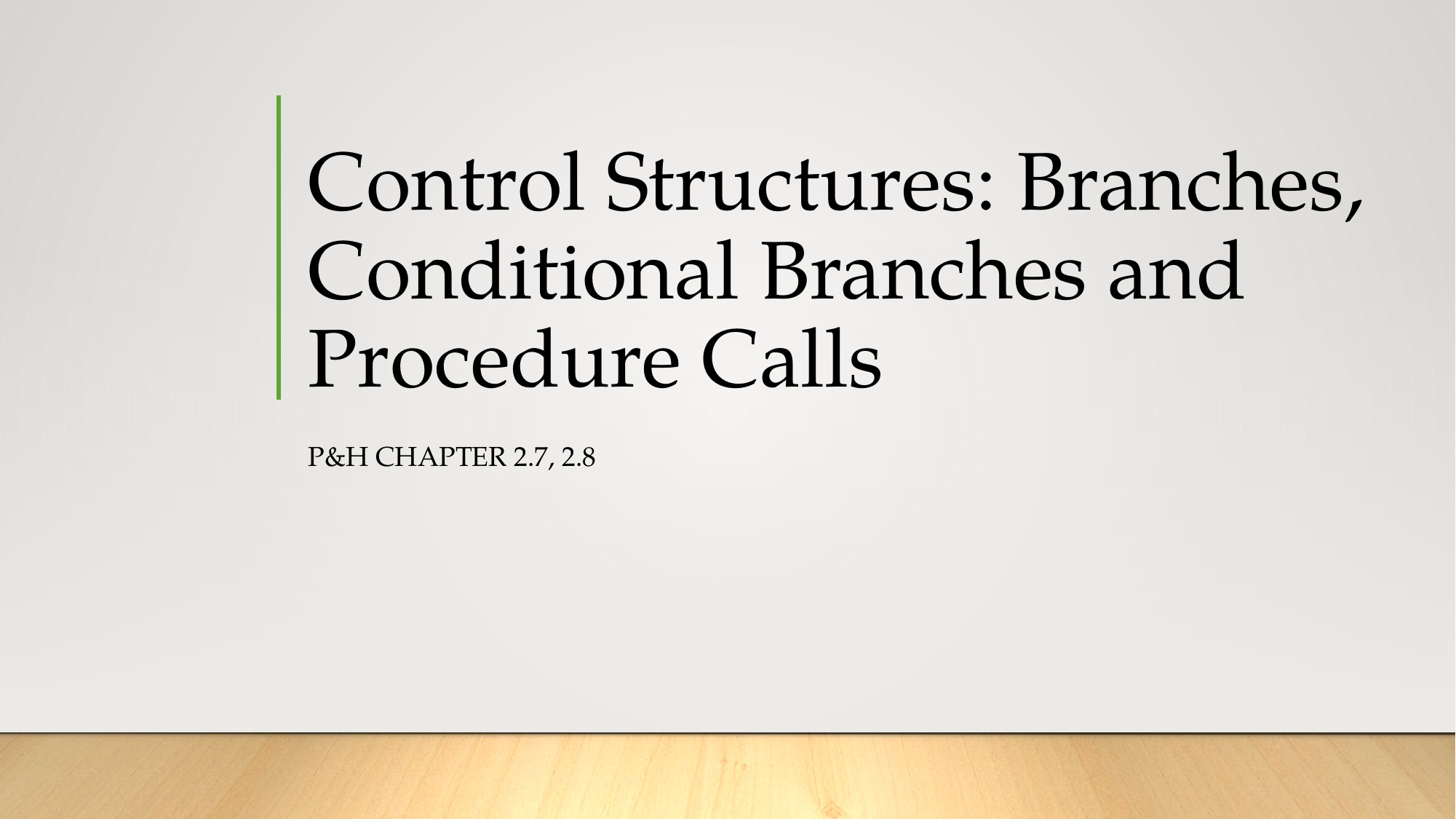

# Control Structures: Branches, Conditional Branches and Procedure Calls
P&H Chapter 2.7, 2.8